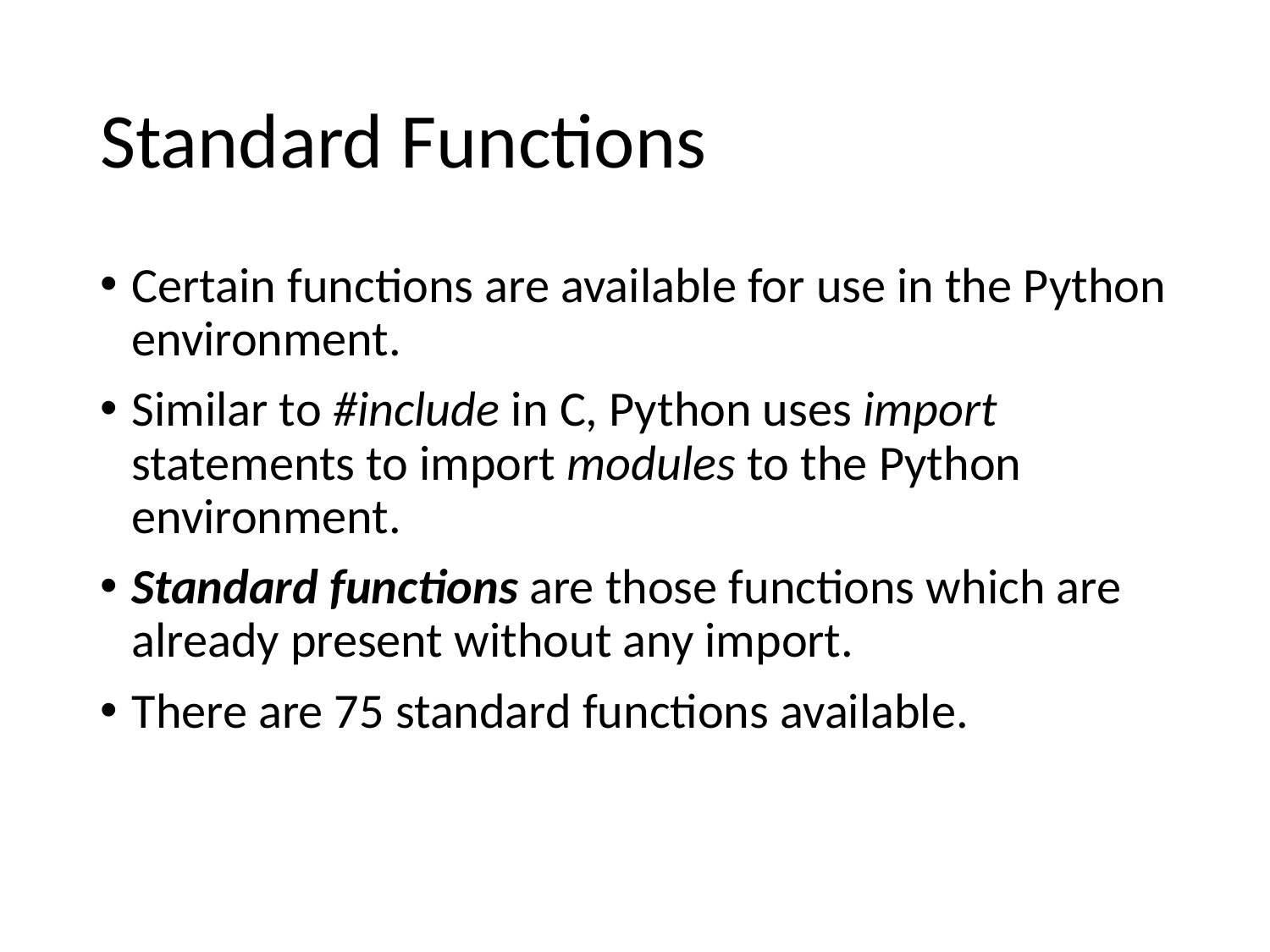

# Standard Functions
Certain functions are available for use in the Python environment.
Similar to #include in C, Python uses import statements to import modules to the Python environment.
Standard functions are those functions which are already present without any import.
There are 75 standard functions available.